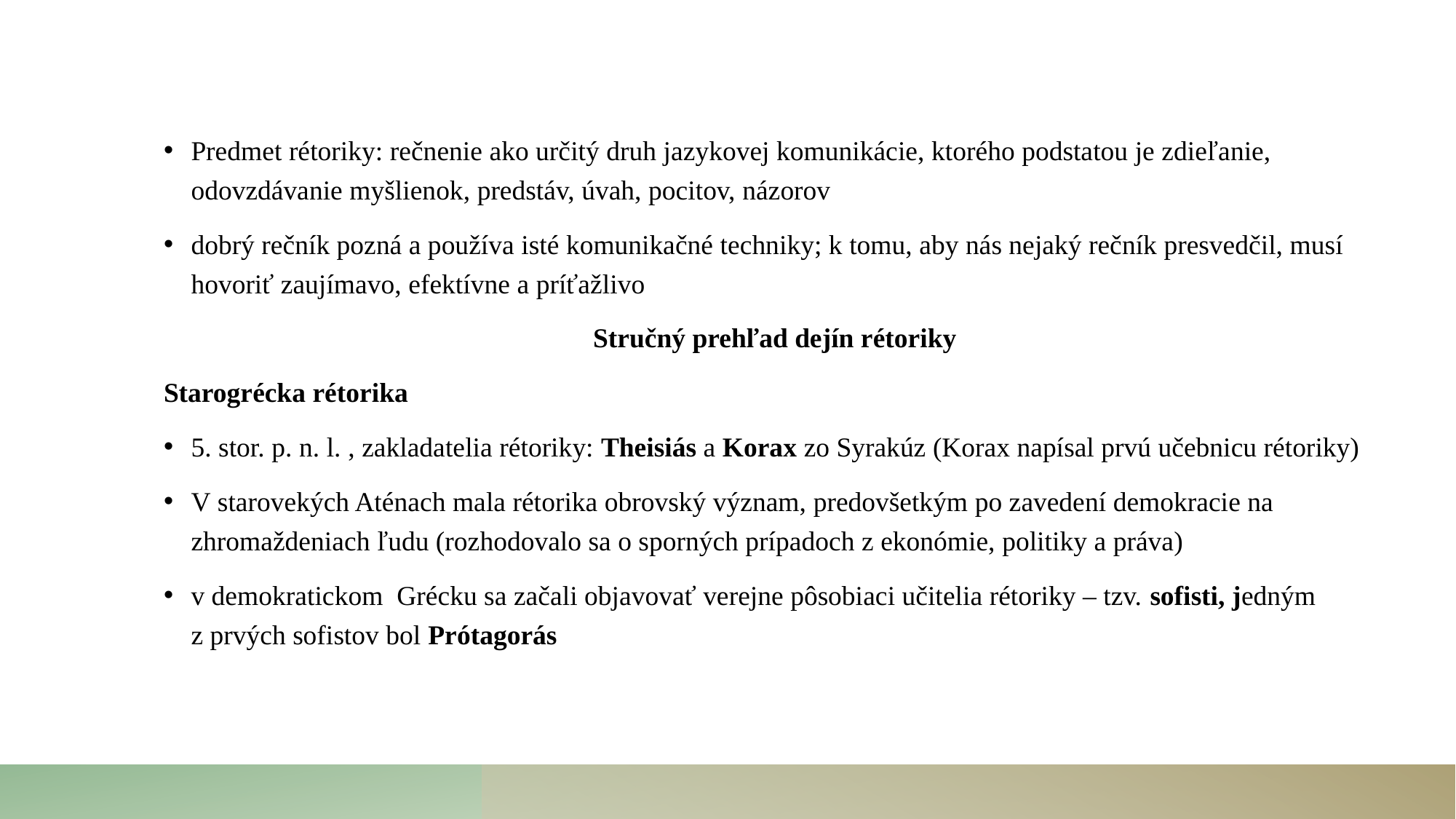

#
Predmet rétoriky: rečnenie ako určitý druh jazykovej komunikácie, ktorého podstatou je zdieľanie, odovzdávanie myšlienok, predstáv, úvah, pocitov, názorov
dobrý rečník pozná a používa isté komunikačné techniky; k tomu, aby nás nejaký rečník presvedčil, musí hovoriť zaujímavo, efektívne a príťažlivo
Stručný prehľad dejín rétoriky
Starogrécka rétorika
5. stor. p. n. l. , zakladatelia rétoriky: Theisiás a Korax zo Syrakúz (Korax napísal prvú učebnicu rétoriky)
V starovekých Aténach mala rétorika obrovský význam, predovšetkým po zavedení demokracie na zhromaždeniach ľudu (rozhodovalo sa o sporných prípadoch z ekonómie, politiky a práva)
v demokratickom  Grécku sa začali objavovať verejne pôsobiaci učitelia rétoriky – tzv. sofisti, jedným z prvých sofistov bol Prótagorás